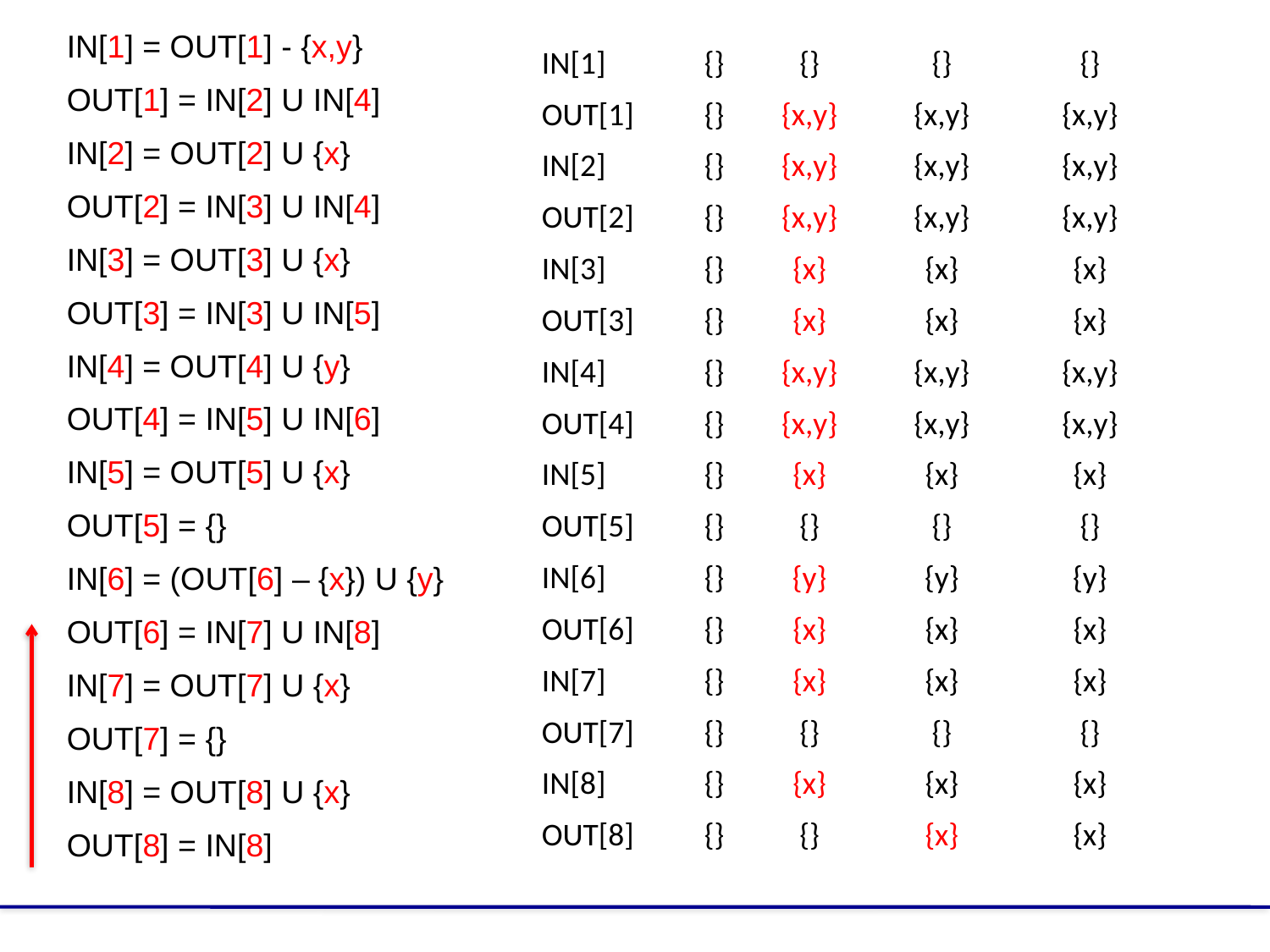

IN[1] = OUT[1] - {x,y}
OUT[1] = IN[2] U IN[4]
IN[2] = OUT[2] U {x}
OUT[2] = IN[3] U IN[4]
IN[3] = OUT[3] U {x}
OUT[3] = IN[3] U IN[5]
IN[4] = OUT[4] U {y}
OUT[4] = IN[5] U IN[6]
IN[5] = OUT[5] U {x}
OUT[5] = {}
IN[6] = (OUT[6] – {x}) U {y}
OUT[6] = IN[7] U IN[8]
IN[7] = OUT[7] U {x}
OUT[7] = {}
IN[8] = OUT[8] U {x}
OUT[8] = IN[8]
| IN[1] | {} | {} | {} | {} |
| --- | --- | --- | --- | --- |
| OUT[1] | {} | {x,y} | {x,y} | {x,y} |
| IN[2] | {} | {x,y} | {x,y} | {x,y} |
| OUT[2] | {} | {x,y} | {x,y} | {x,y} |
| IN[3] | {} | {x} | {x} | {x} |
| OUT[3] | {} | {x} | {x} | {x} |
| IN[4] | {} | {x,y} | {x,y} | {x,y} |
| OUT[4] | {} | {x,y} | {x,y} | {x,y} |
| IN[5] | {} | {x} | {x} | {x} |
| OUT[5] | {} | {} | {} | {} |
| IN[6] | {} | {y} | {y} | {y} |
| OUT[6] | {} | {x} | {x} | {x} |
| IN[7] | {} | {x} | {x} | {x} |
| OUT[7] | {} | {} | {} | {} |
| IN[8] | {} | {x} | {x} | {x} |
| OUT[8] | {} | {} | {x} | {x} |